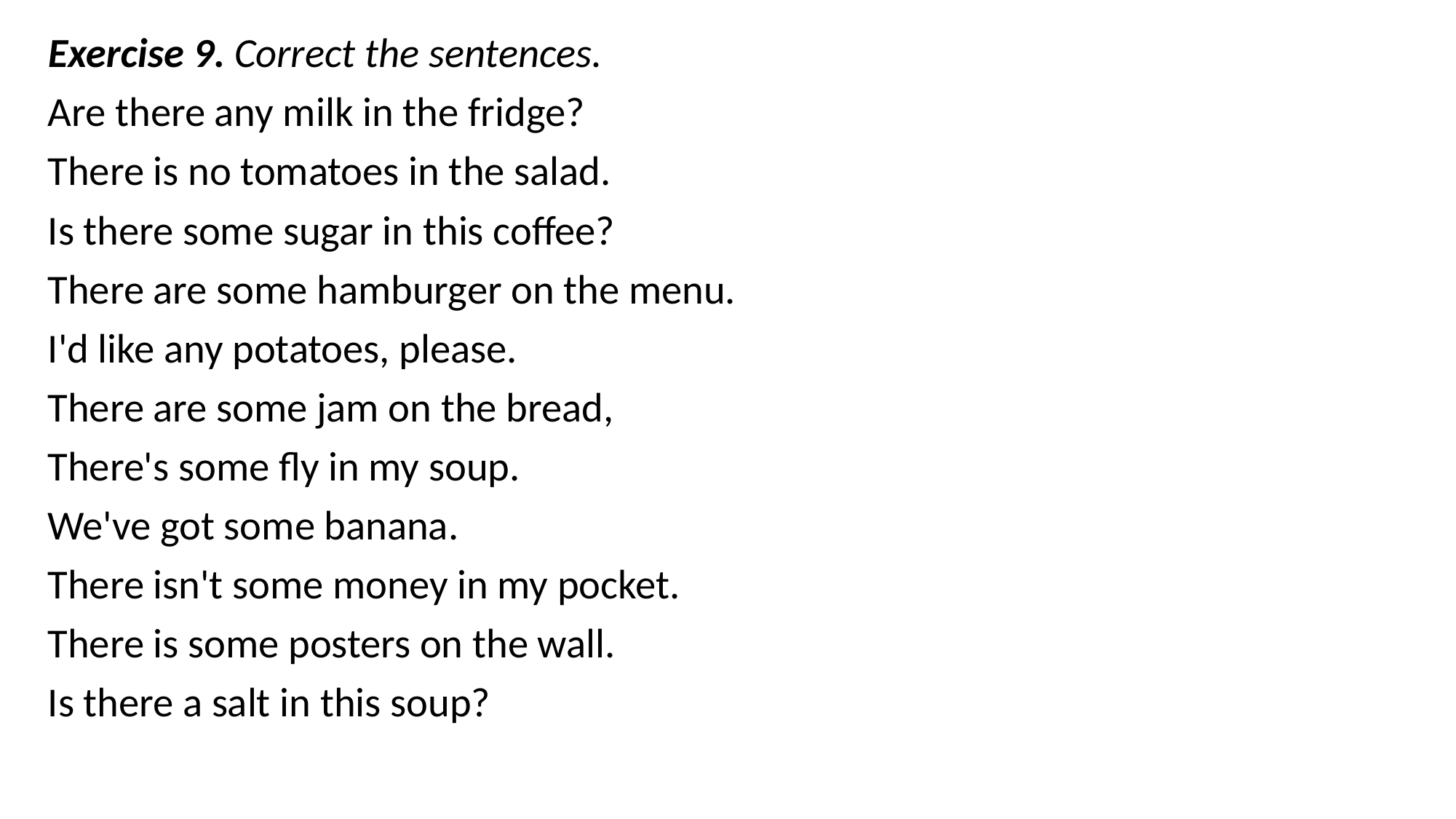

Exercise 9. Correct the sentences.
Are there any milk in the fridge?
There is no tomatoes in the salad.
Is there some sugar in this coffee?
There are some hamburger on the menu.
I'd like any potatoes, please.
There are some jam on the bread,
There's some fly in my soup.
We've got some banana.
There isn't some money in my pocket.
There is some posters on the wall.
Is there a salt in this soup?